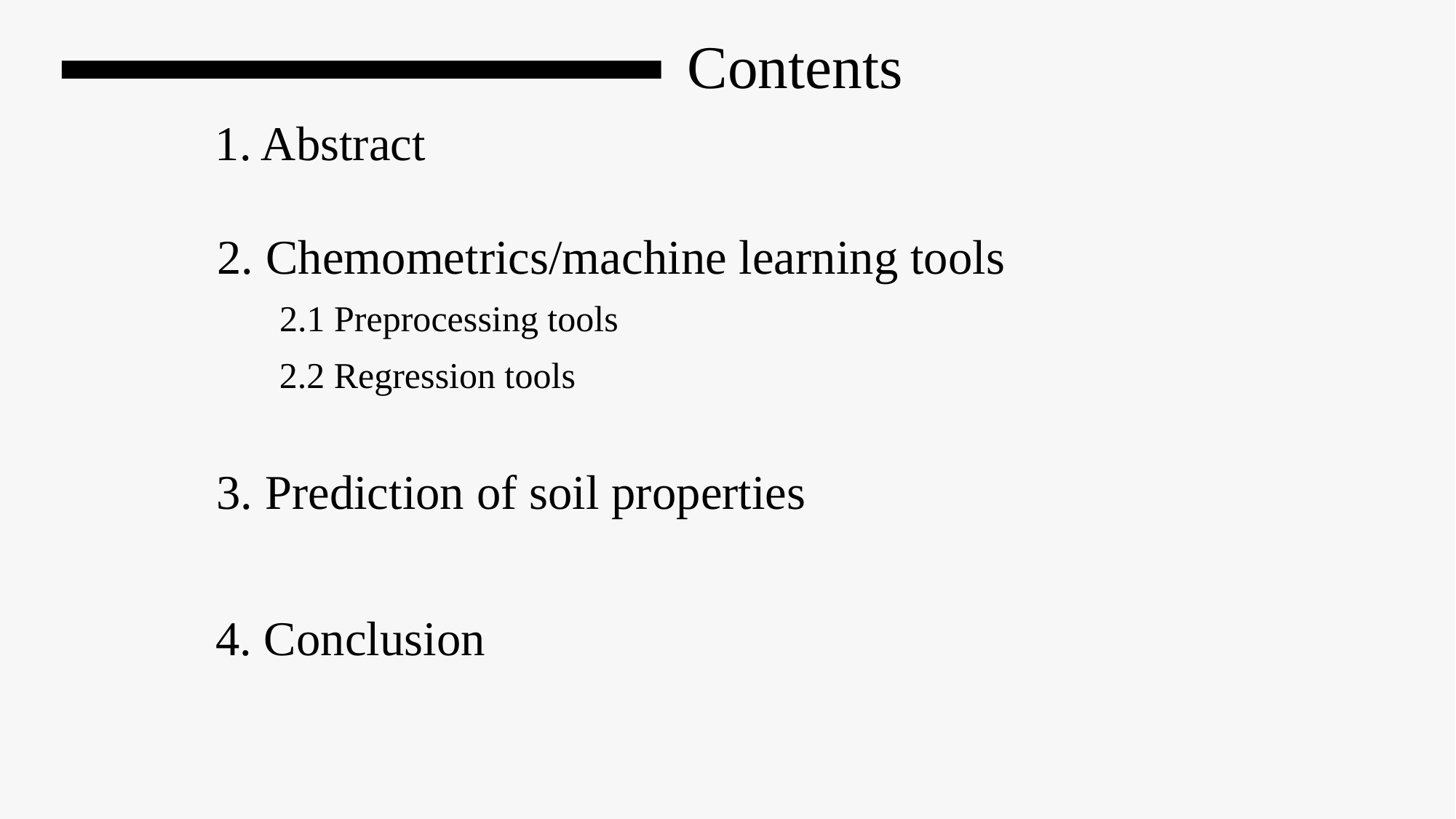

Contents
1. Abstract
2. Chemometrics/machine learning tools
2.1 Preprocessing tools
2.2 Regression tools
3. Prediction of soil properties
4. Conclusion